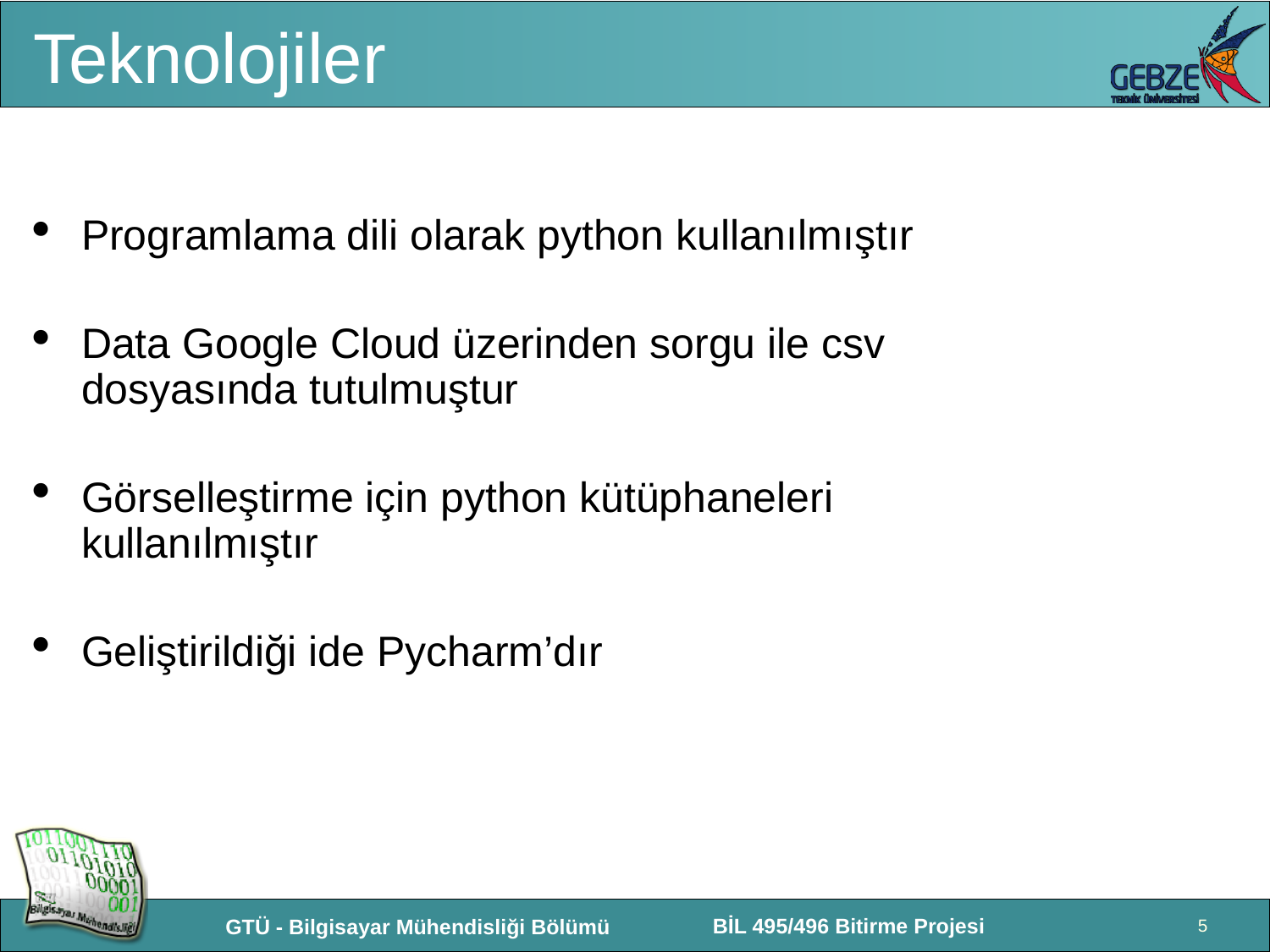

Teknolojiler

Programlama dili olarak python kullanılmıştır

Data Google Cloud üzerinden sorgu ile csv dosyasında tutulmuştur

Görselleştirme için python kütüphaneleri kullanılmıştır

Geliştirildiği ide Pycharm’dır
5